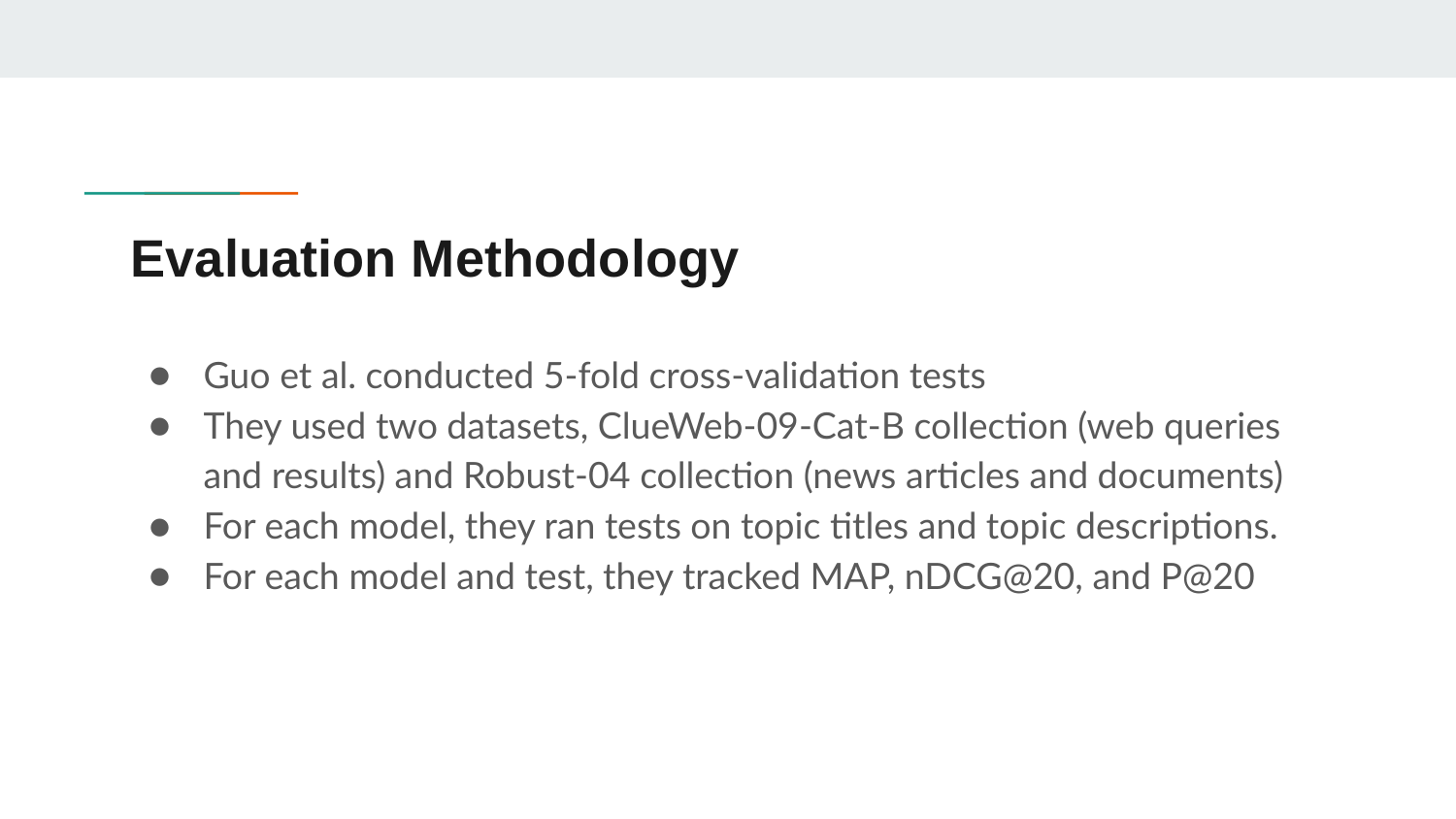

# Evaluation Methodology
Guo et al. conducted 5-fold cross-validation tests
They used two datasets, ClueWeb-09-Cat-B collection (web queries and results) and Robust-04 collection (news articles and documents)
For each model, they ran tests on topic titles and topic descriptions.
For each model and test, they tracked MAP, nDCG@20, and P@20